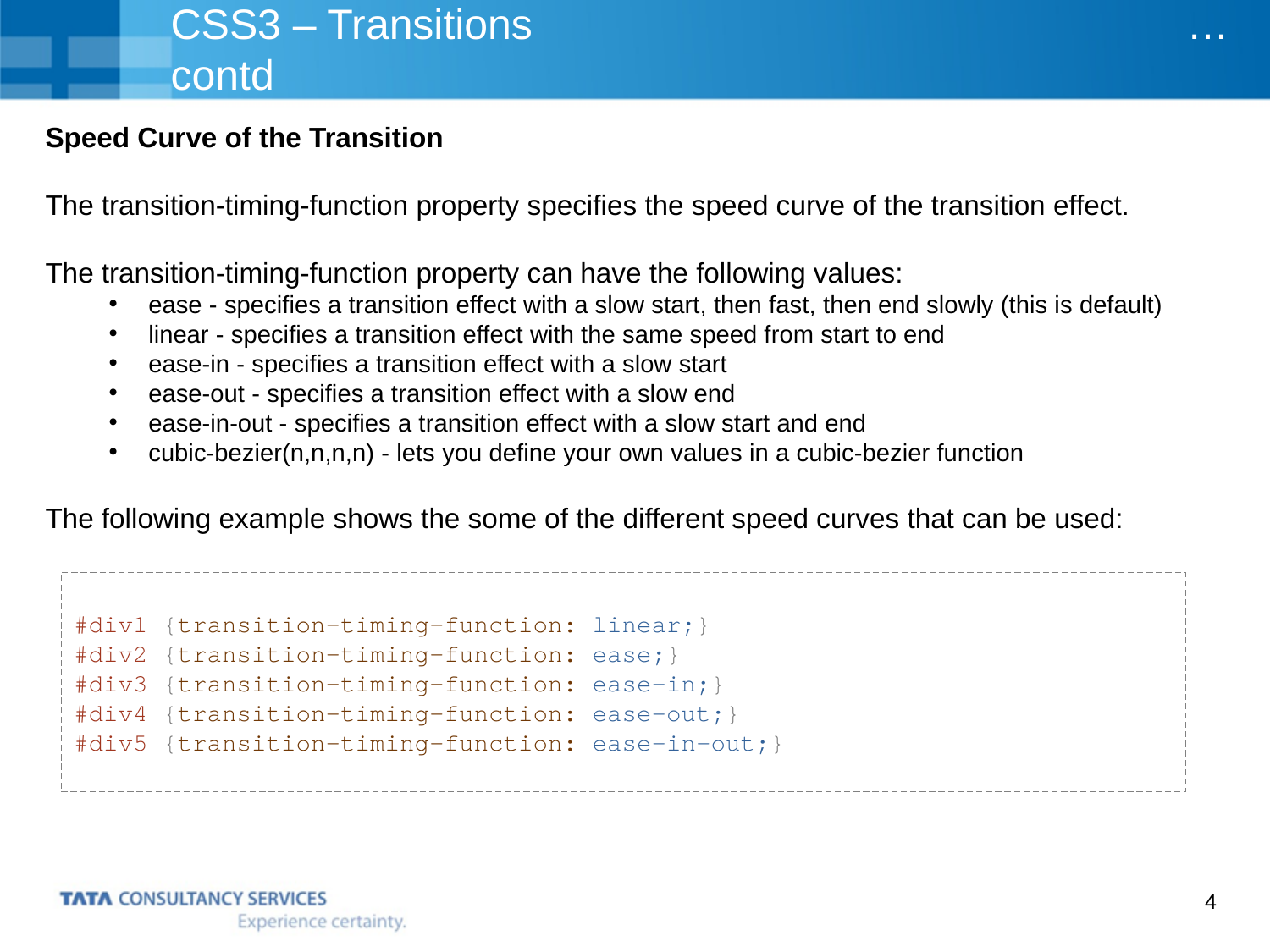

# CSS3 – Transitions 						…contd
Speed Curve of the Transition

The transition-timing-function property specifies the speed curve of the transition effect.

The transition-timing-function property can have the following values:
ease - specifies a transition effect with a slow start, then fast, then end slowly (this is default)
linear - specifies a transition effect with the same speed from start to end
ease-in - specifies a transition effect with a slow start
ease-out - specifies a transition effect with a slow end
ease-in-out - specifies a transition effect with a slow start and end
cubic-bezier(n,n,n,n) - lets you define your own values in a cubic-bezier function

The following example shows the some of the different speed curves that can be used:

#div1 {transition-timing-function: linear;}
#div2 {transition-timing-function: ease;}
#div3 {transition-timing-function: ease-in;}
#div4 {transition-timing-function: ease-out;}
#div5 {transition-timing-function: ease-in-out;}